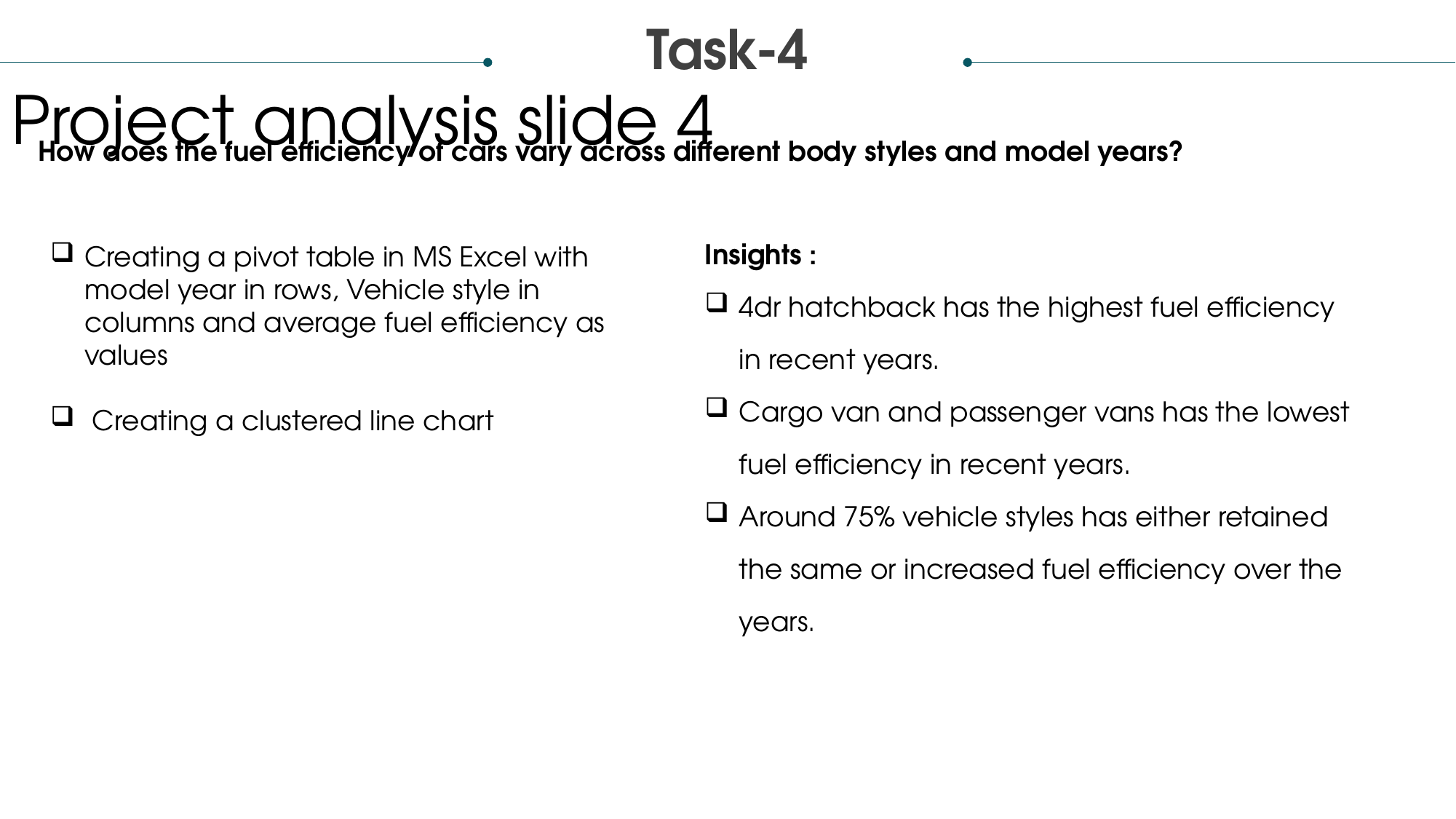

Task-4
Project analysis slide 4
How does the fuel efficiency of cars vary across different body styles and model years?
Insights :
4dr hatchback has the highest fuel efficiency in recent years.
Cargo van and passenger vans has the lowest fuel efficiency in recent years.
Around 75% vehicle styles has either retained the same or increased fuel efficiency over the years.

Tasks
Creating a pivot table in MS Excel with model year in rows, Vehicle style in columns and average fuel efficiency as values

 Creating a clustered line chart

Management Objectives
Schedules
Resources